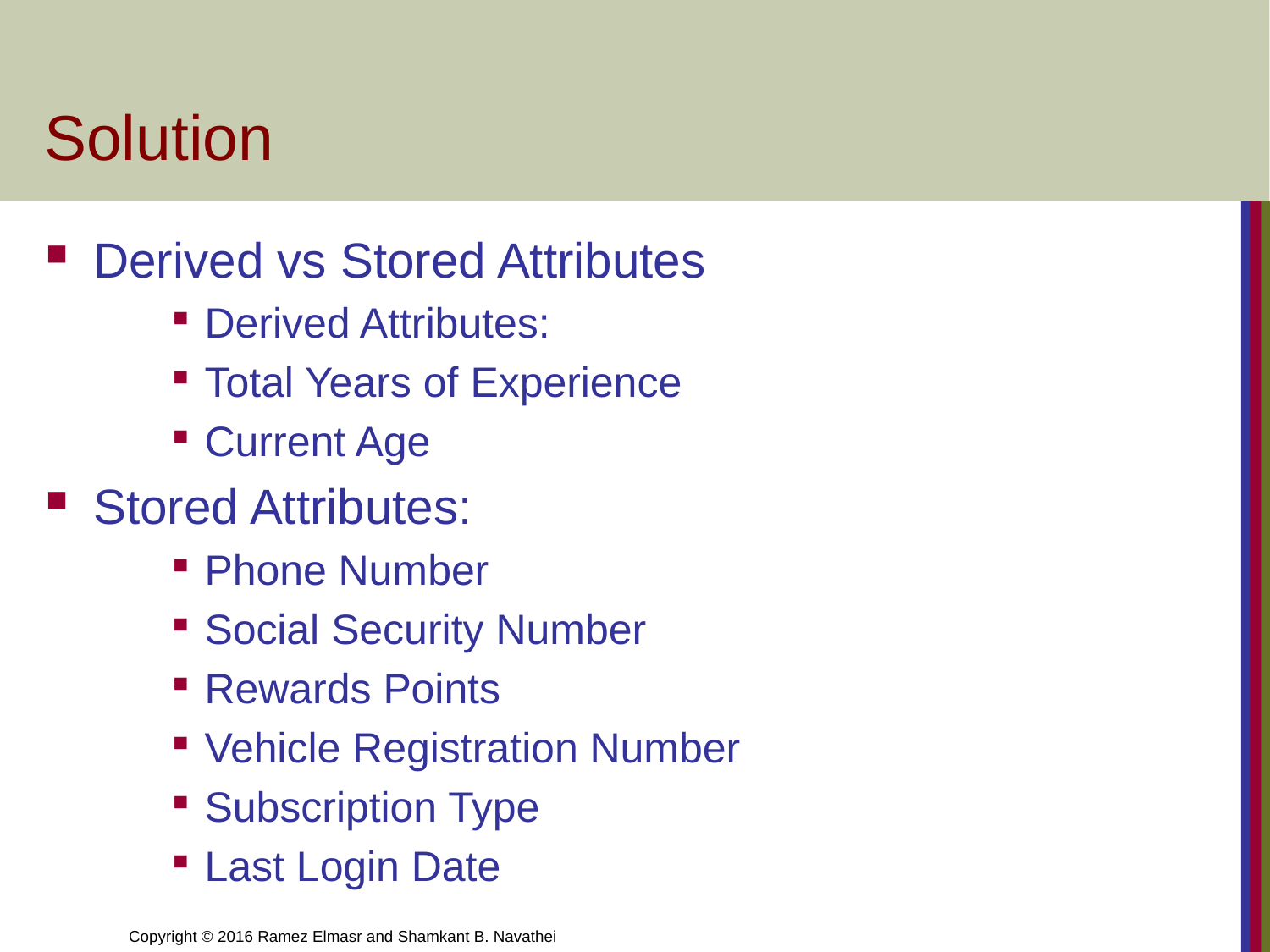

# Solution
Derived vs Stored Attributes
Derived Attributes:
Total Years of Experience
Current Age
Stored Attributes:
Phone Number
Social Security Number
Rewards Points
Vehicle Registration Number
Subscription Type
Last Login Date